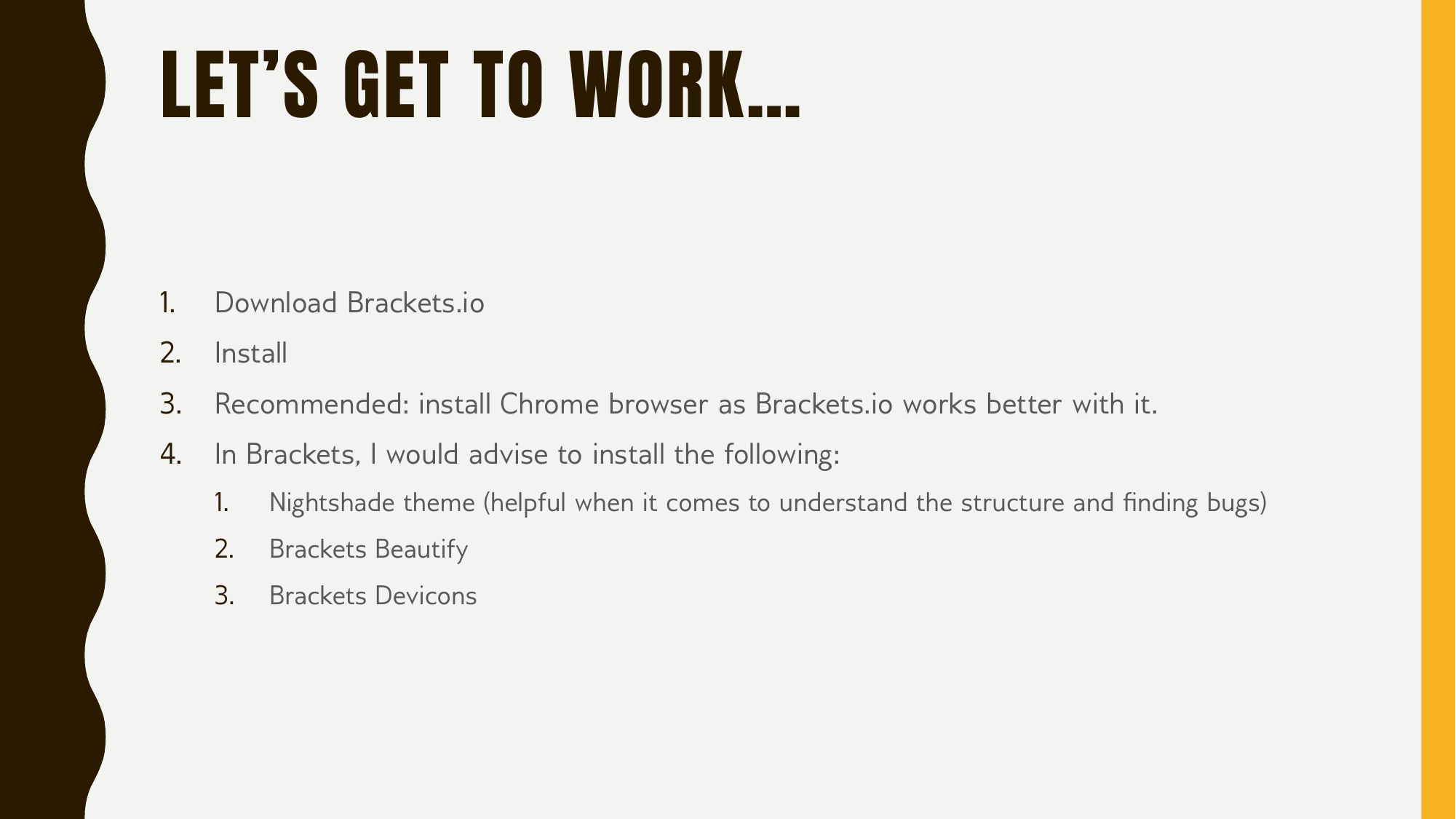

# Let’s get to work…
Download Brackets.io
Install
Recommended: install Chrome browser as Brackets.io works better with it.
In Brackets, I would advise to install the following:
Nightshade theme (helpful when it comes to understand the structure and finding bugs)
Brackets Beautify
Brackets Devicons